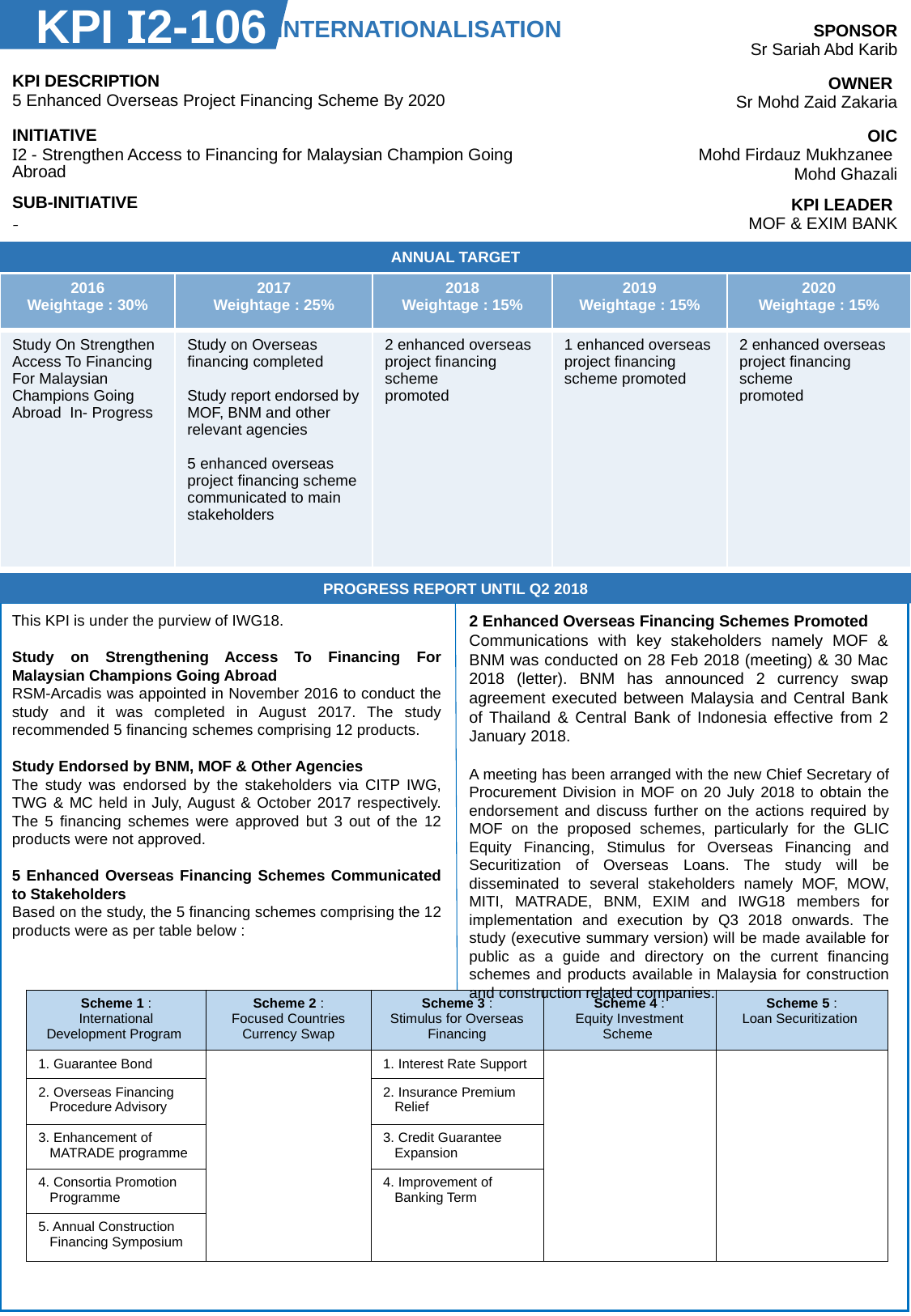

KPI I2-106
INTERNATIONALISATION
| SPONSOR Sr Sariah Abd Karib |
| --- |
| OWNER Sr Mohd Zaid Zakaria |
| OIC Mohd Firdauz Mukhzanee Mohd Ghazali |
| KPI LEADER MOF & EXIM BANK |
| KPI DESCRIPTION 5 Enhanced Overseas Project Financing Scheme By 2020 |
| --- |
| INITIATIVE I2 - Strengthen Access to Financing for Malaysian Champion Going Abroad |
| SUB-INITIATIVE - |
ANNUAL TARGET
| 2016 Weightage : 30% | 2017 Weightage : 25% | 2018 Weightage : 15% | 2019 Weightage : 15% | 2020 Weightage : 15% |
| --- | --- | --- | --- | --- |
| Study On Strengthen Access To Financing For Malaysian Champions Going Abroad In- Progress | Study on Overseas financing completed Study report endorsed by MOF, BNM and other relevant agencies 5 enhanced overseas project financing scheme communicated to main stakeholders | 2 enhanced overseas project financing scheme promoted | 1 enhanced overseas project financing scheme promoted | 2 enhanced overseas project financing scheme promoted |
PROGRESS REPORT UNTIL Q2 2018

This KPI is under the purview of IWG18.

Study on Strengthening Access To Financing For Malaysian Champions Going Abroad
RSM-Arcadis was appointed in November 2016 to conduct the study and it was completed in August 2017. The study recommended 5 financing schemes comprising 12 products.

Study Endorsed by BNM, MOF & Other Agencies
The study was endorsed by the stakeholders via CITP IWG, TWG & MC held in July, August & October 2017 respectively. The 5 financing schemes were approved but 3 out of the 12 products were not approved.

5 Enhanced Overseas Financing Schemes Communicated to Stakeholders
Based on the study, the 5 financing schemes comprising the 12 products were as per table below :

2 Enhanced Overseas Financing Schemes Promoted
Communications with key stakeholders namely MOF & BNM was conducted on 28 Feb 2018 (meeting) & 30 Mac 2018 (letter). BNM has announced 2 currency swap agreement executed between Malaysia and Central Bank of Thailand & Central Bank of Indonesia effective from 2 January 2018.

A meeting has been arranged with the new Chief Secretary of Procurement Division in MOF on 20 July 2018 to obtain the endorsement and discuss further on the actions required by MOF on the proposed schemes, particularly for the GLIC Equity Financing, Stimulus for Overseas Financing and Securitization of Overseas Loans. The study will be disseminated to several stakeholders namely MOF, MOW, MITI, MATRADE, BNM, EXIM and IWG18 members for implementation and execution by Q3 2018 onwards. The study (executive summary version) will be made available for public as a guide and directory on the current financing schemes and products available in Malaysia for construction and construction related companies.

| Scheme 1 : International Development Program | Scheme 2 : Focused Countries Currency Swap | Scheme 3 : Stimulus for Overseas Financing | Scheme 4 : Equity Investment Scheme | Scheme 5 : Loan Securitization |
| --- | --- | --- | --- | --- |
| 1. Guarantee Bond |  | 1. Interest Rate Support |  |  |
| 2. Overseas Financing Procedure Advisory |  | 2. Insurance Premium Relief |  |  |
| 3. Enhancement of MATRADE programme |  | 3. Credit Guarantee Expansion |  |  |
| 4. Consortia Promotion Programme |  | 4. Improvement of Banking Term |  |  |
| 5. Annual Construction Financing Symposium |  |  |  |  |